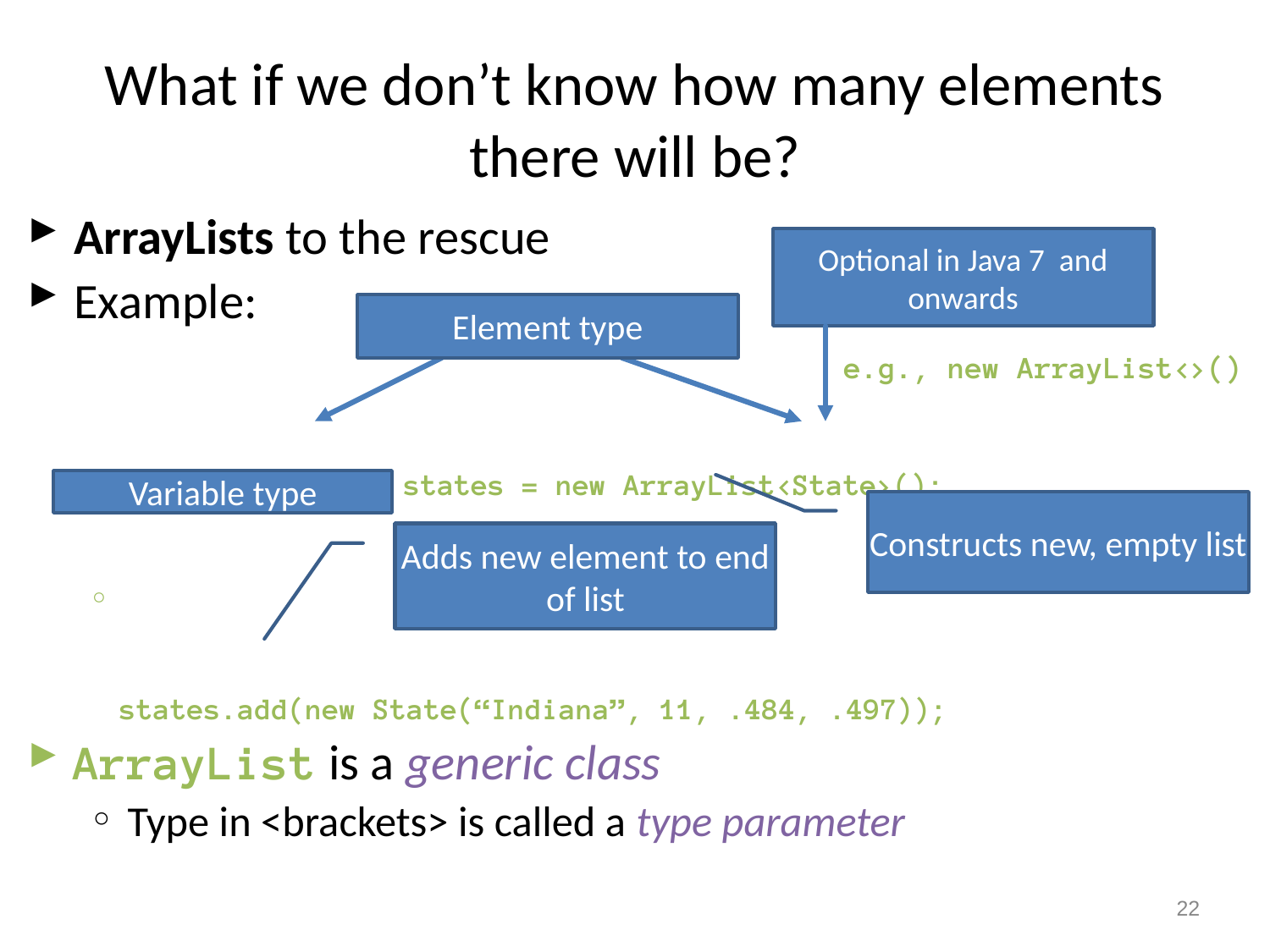

# What if we don’t know how many elements there will be?
ArrayLists to the rescue
Example:

ArrayList<State> states = new ArrayList<State>();
states.add(new State(“Indiana”, 11, .484, .497));
ArrayList is a generic class
Type in <brackets> is called a type parameter
Optional in Java 7  and onwards

e.g., new ArrayList<>()

Element type

Variable type

Constructs new, empty list

Adds new element to end of list

22